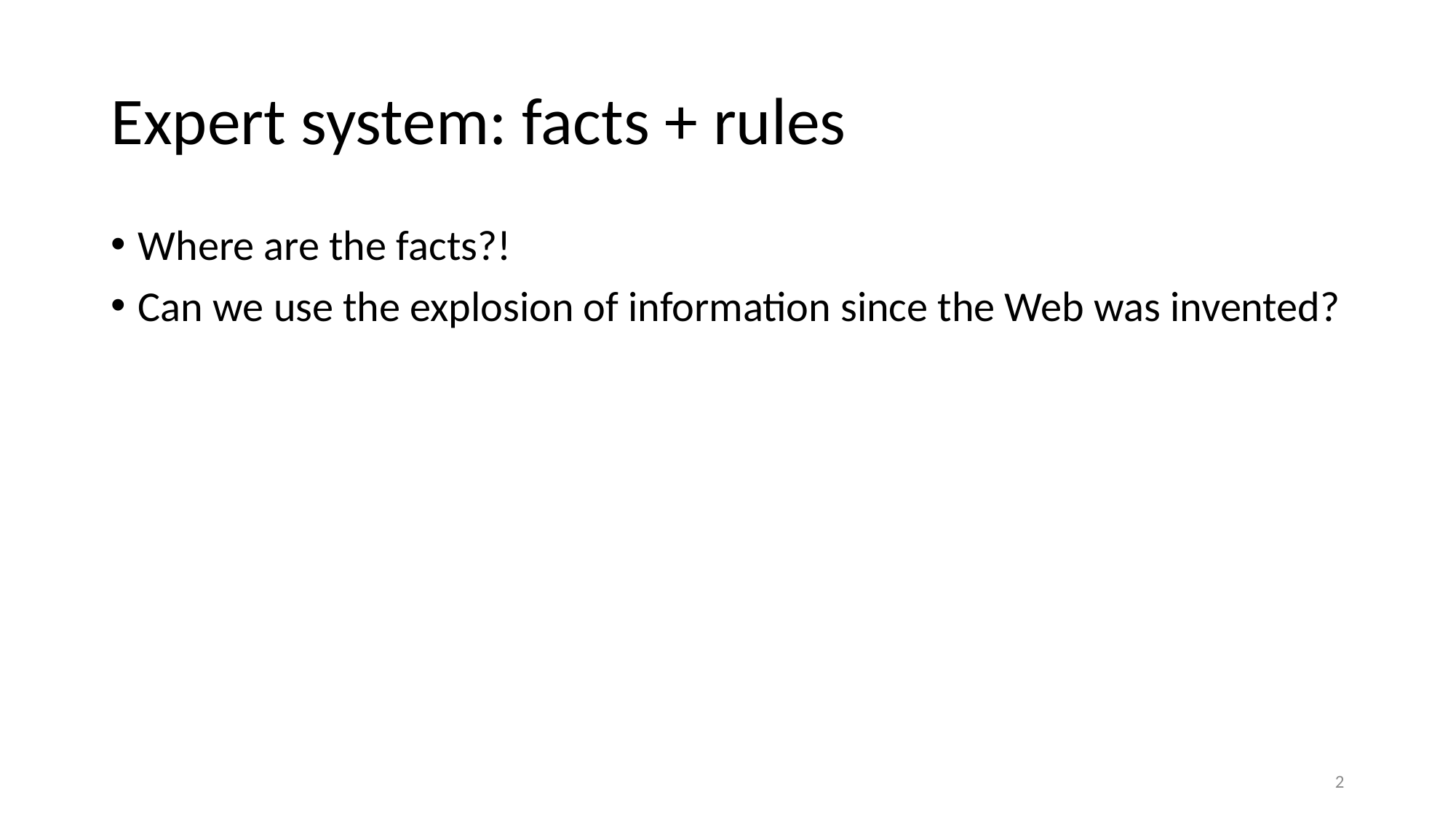

# Expert system: facts + rules
Where are the facts?!
Can we use the explosion of information since the Web was invented?
2